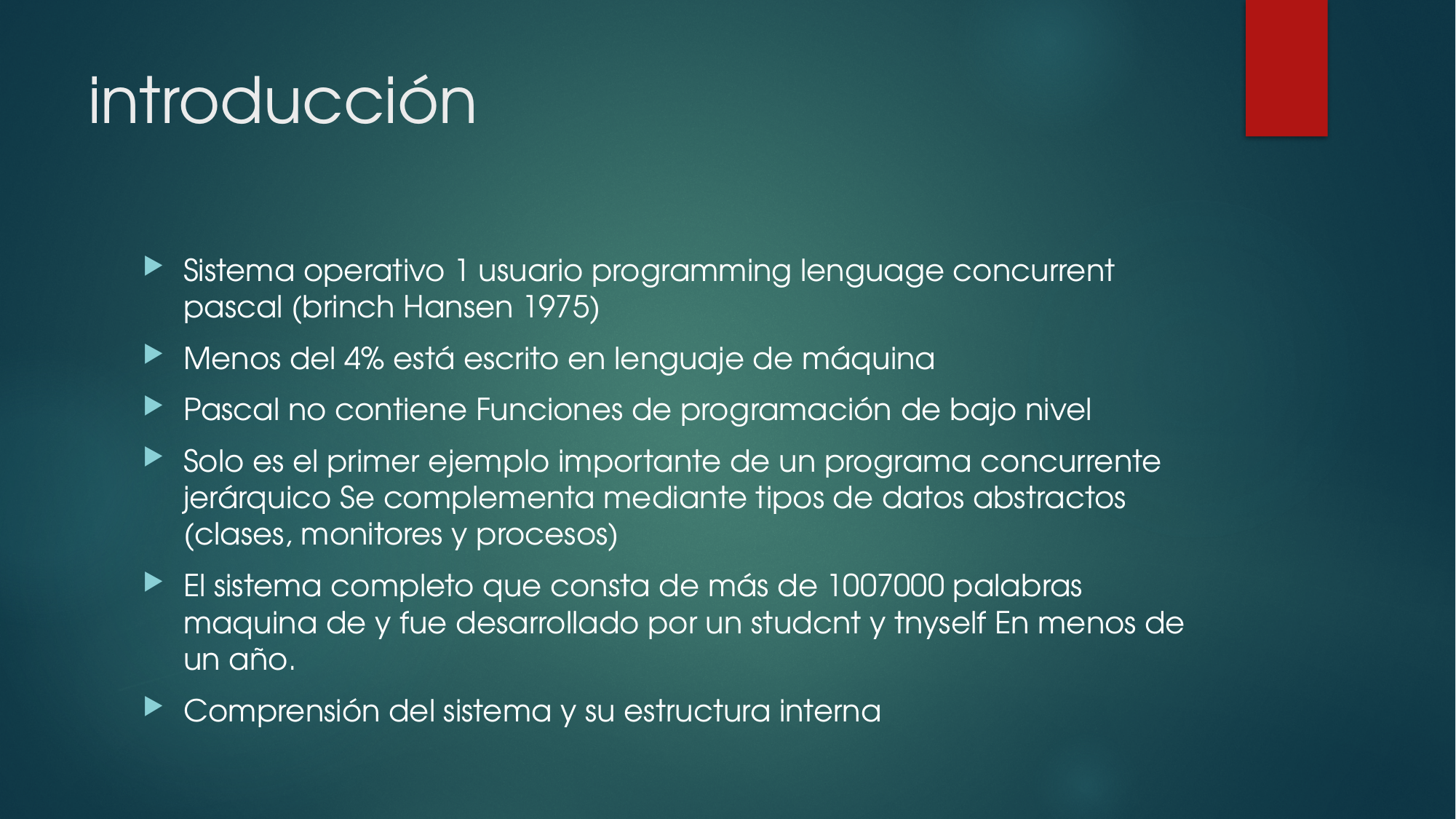

# introducción
Sistema operativo 1 usuario programming lenguage concurrent pascal (brinch Hansen 1975)
Menos del 4% está escrito en lenguaje de máquina
Pascal no contiene Funciones de programación de bajo nivel
Solo es el primer ejemplo importante de un programa concurrente jerárquico Se complementa mediante tipos de datos abstractos (clases, monitores y procesos)
El sistema completo que consta de más de 1007000 palabras maquina de y fue desarrollado por un studcnt y tnyself En menos de un año.
Comprensión del sistema y su estructura interna